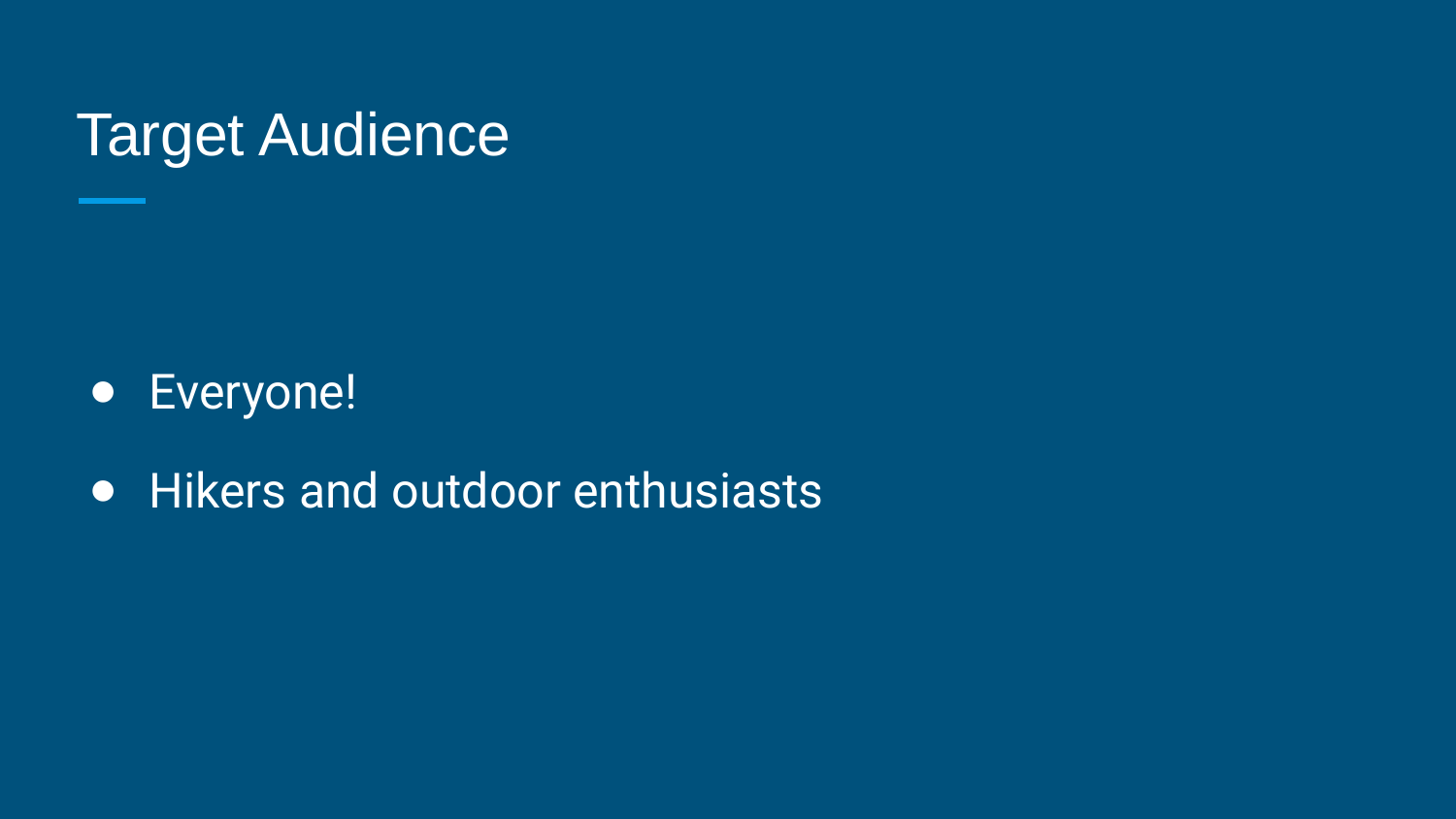

# Target Audience
Everyone!
Hikers and outdoor enthusiasts